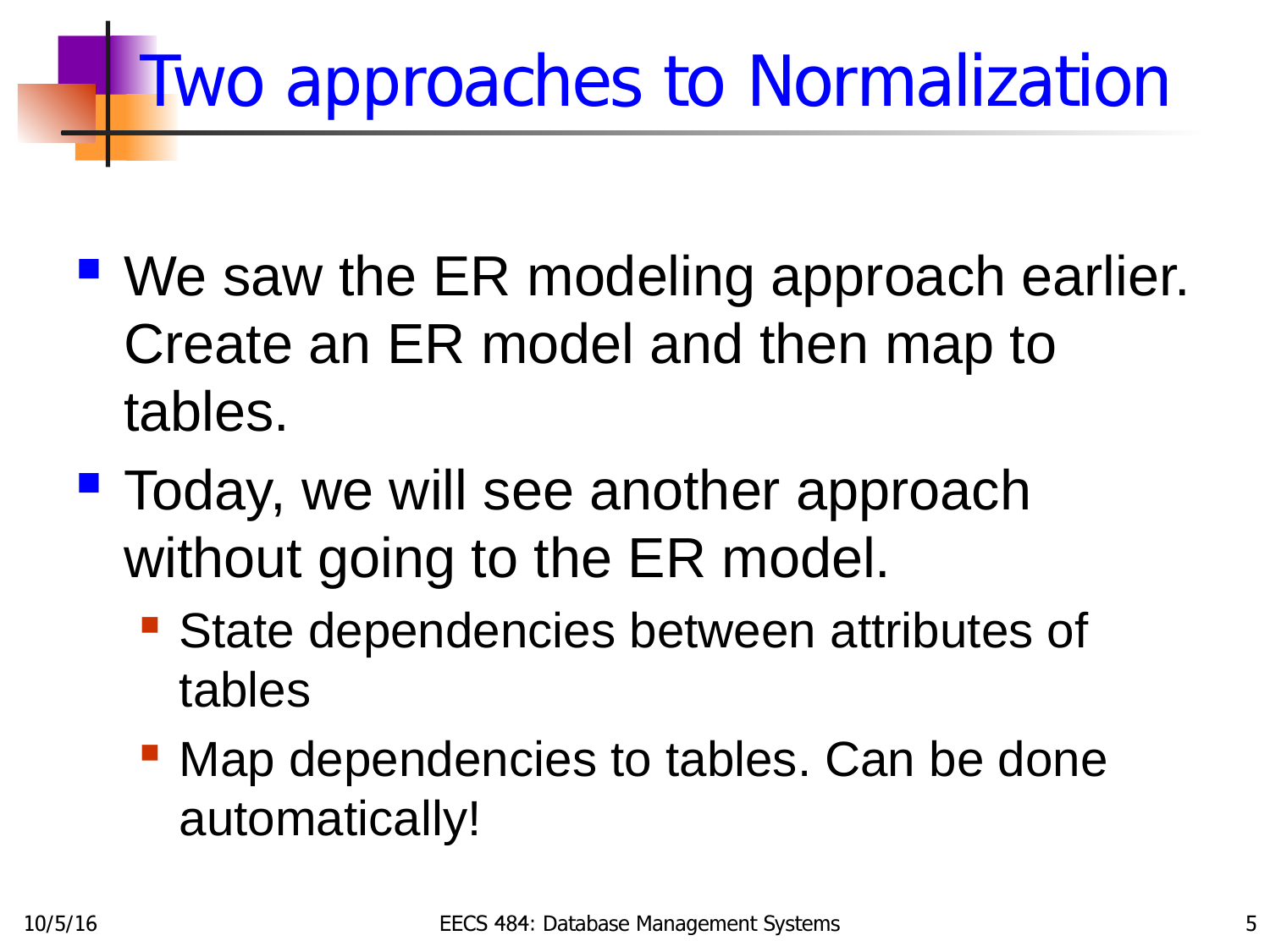

# Two approaches to Normalization
We saw the ER modeling approach earlier. Create an ER model and then map to tables.
Today, we will see another approach without going to the ER model.
State dependencies between attributes of tables
Map dependencies to tables. Can be done automatically!
10/5/16
EECS 484: Database Management Systems
5